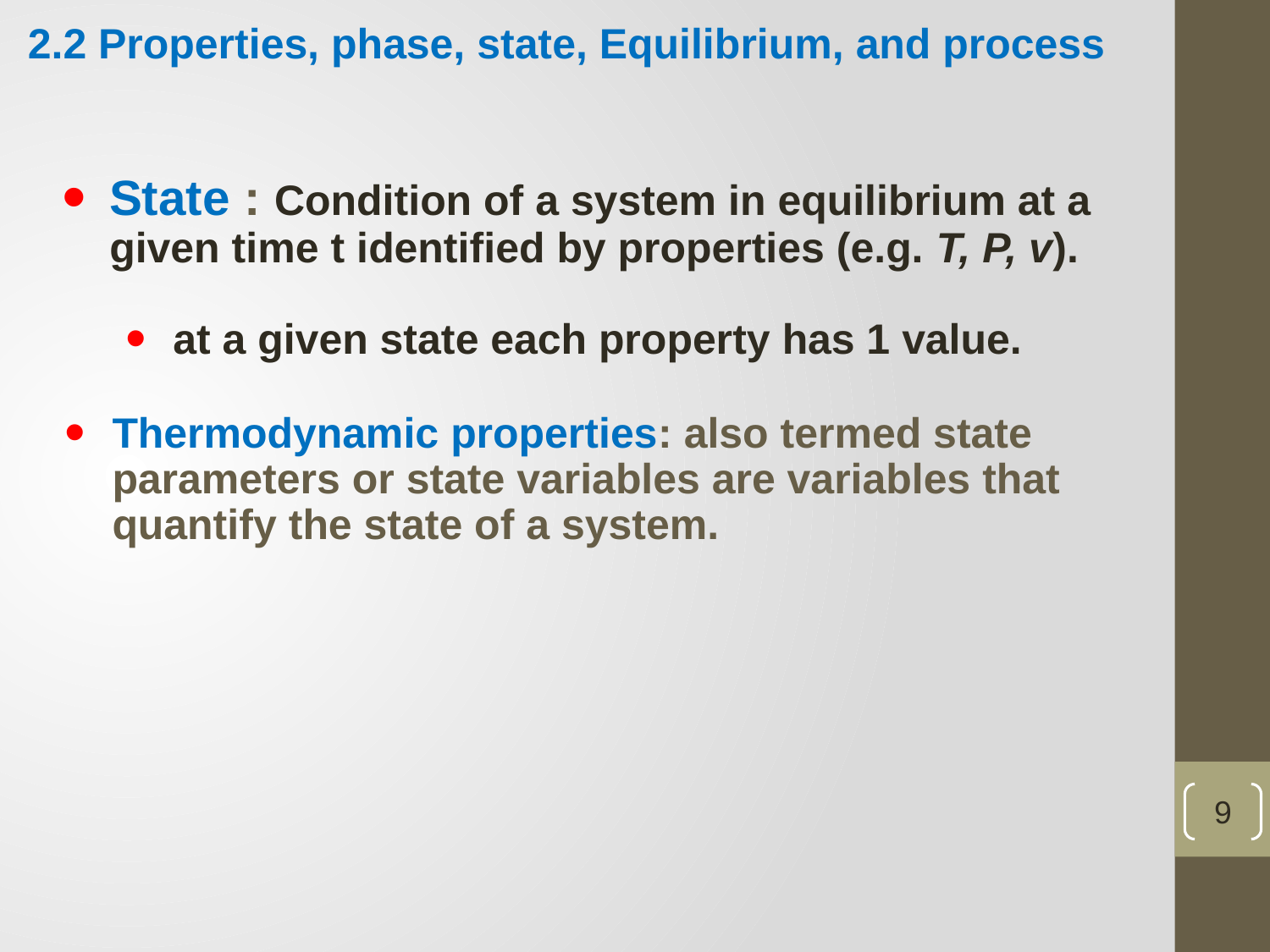

2.2 Properties, phase, state, Equilibrium, and process

State : Condition of a system in equilibrium at a given time t identified by properties (e.g. T, P, v).

at a given state each property has 1 value.

Thermodynamic properties: also termed state parameters or state variables are variables that quantify the state of a system.

9